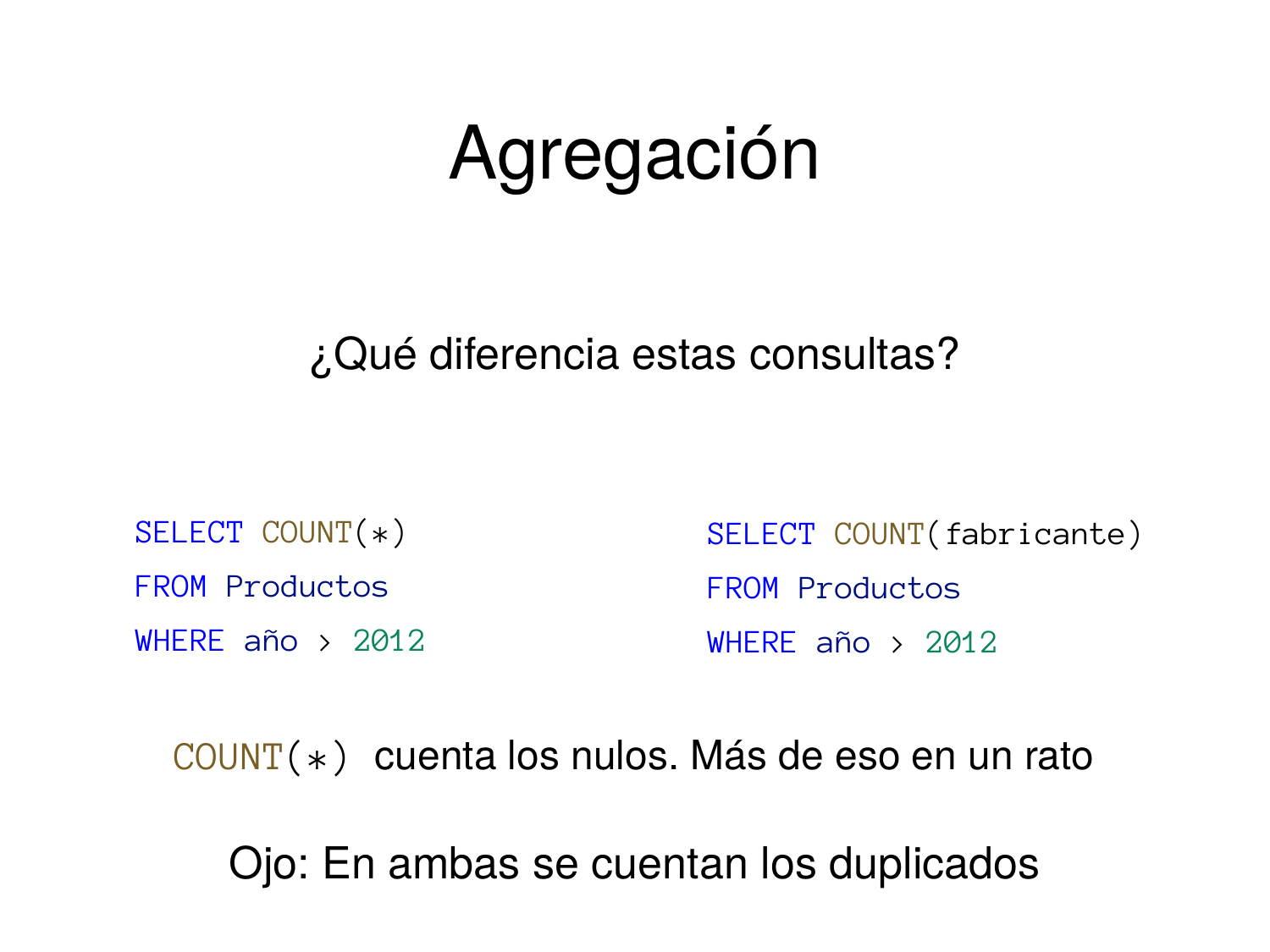

Agregación
¿Qué diferencia estas consultas?
SELECT COUNT(fabricante)
FROM Productos
WHERE año > 2012

SELECT COUNT(*)
FROM Productos
WHERE año > 2012

COUNT(*)  cuenta los nulos. Más de eso en un rato
Ojo: En ambas se cuentan los duplicados